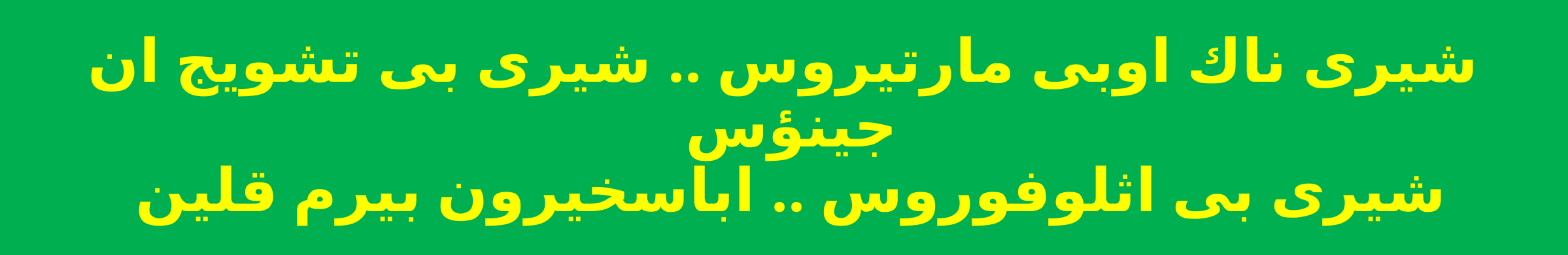

شيرى ناك اوبى مارتيروس .. شيرى بى تشويج ان جينؤس
شيرى بى اثلوفوروس .. اباسخيرون بيرم قلين